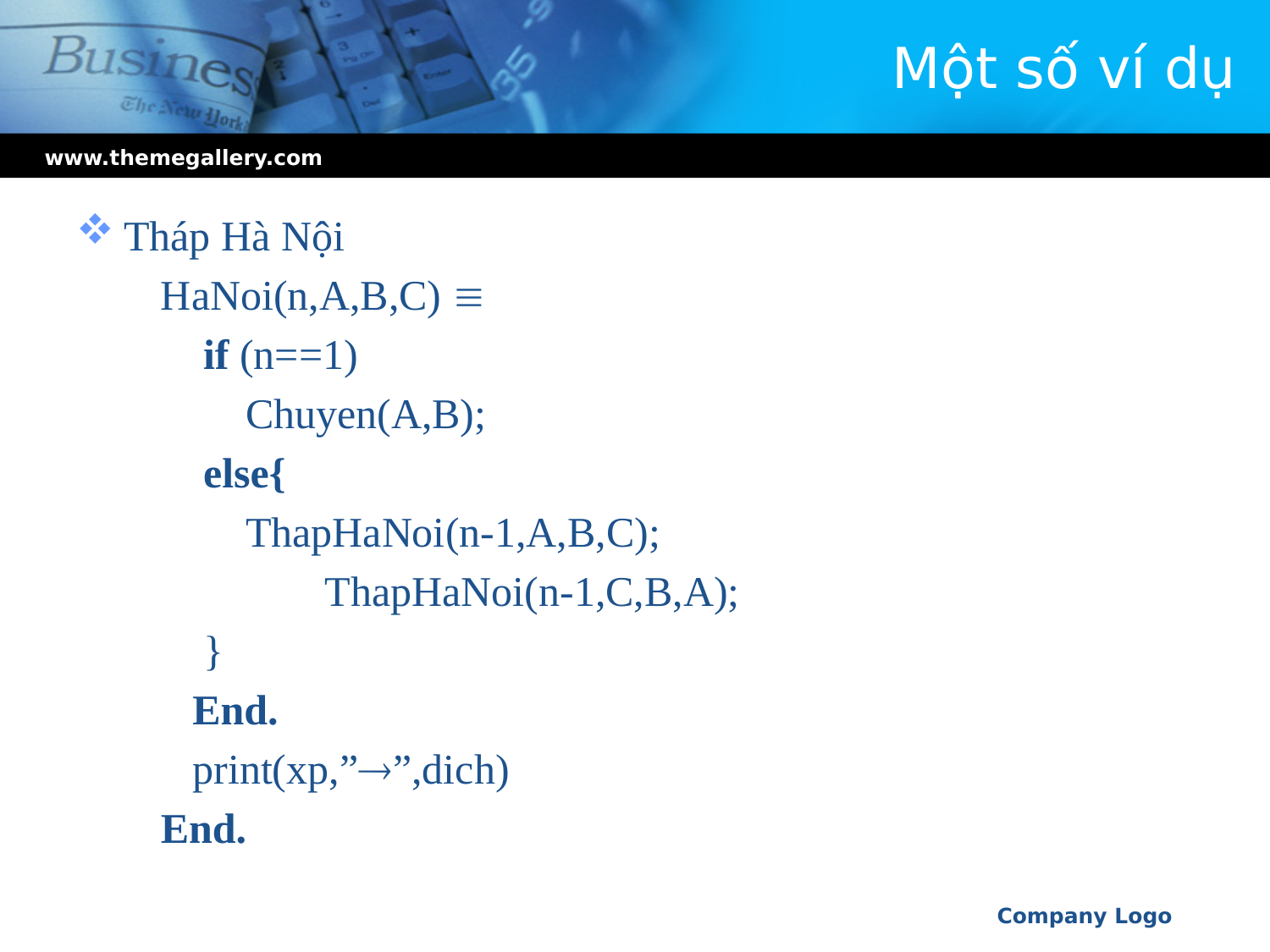

# Một số ví dụ
www.themegallery.com
Tháp Hà Nội
        HaNoi(n,A,B,C) ≡
            if (n==1)
                Chuyen(A,B);
            else{
                ThapHaNoi(n-1,A,B,C);
		       ThapHaNoi(n-1,C,B,A);
            }
           End.
           print(xp,”→”,dich)
        End.

Company Logo